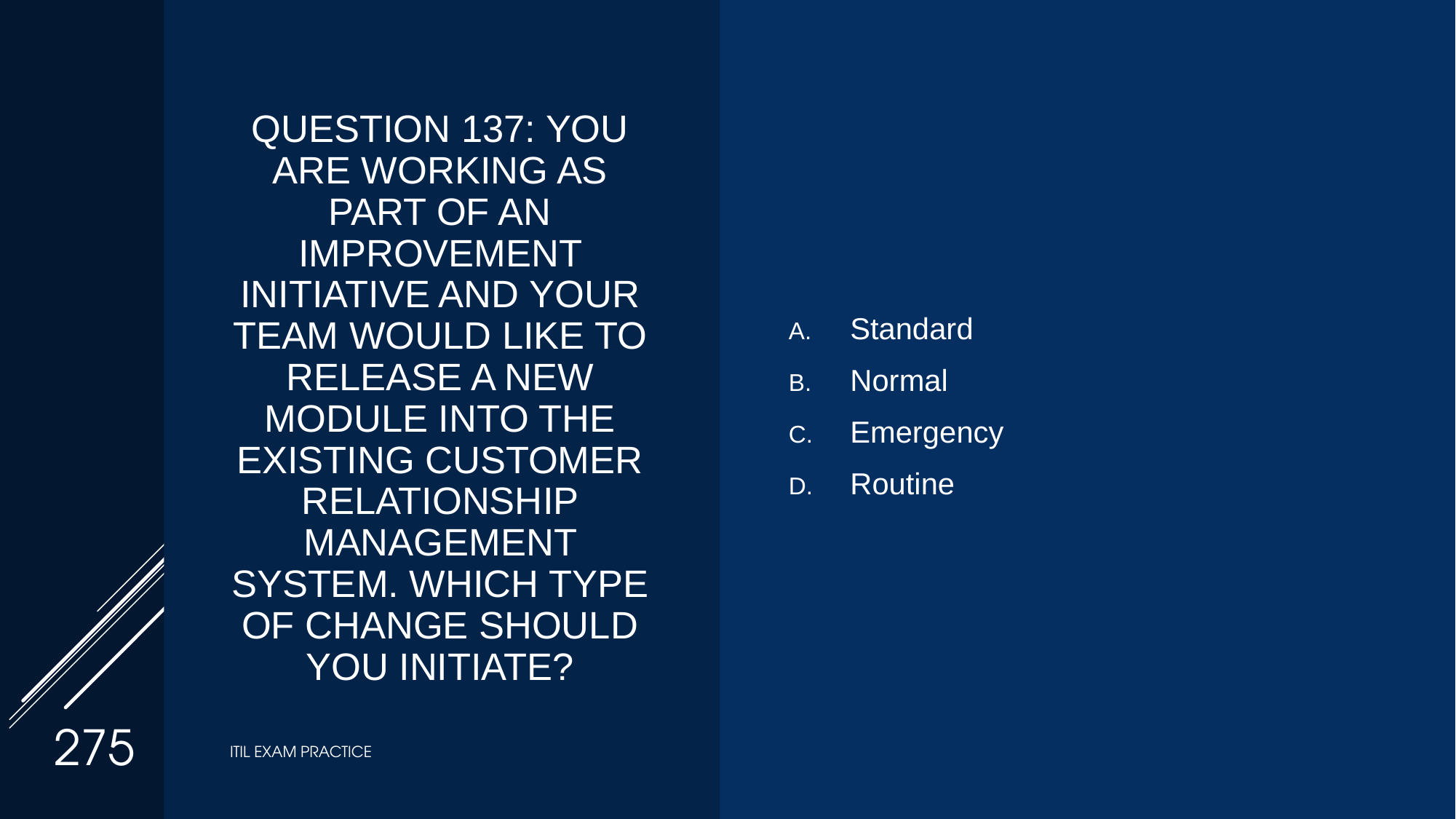

# Question 137: You are working as part of an improvement initiative and your team would like to release a new module into the existing Customer Relationship Management system. Which type of change should you initiate?
Standard
Normal
Emergency
Routine
275
ITIL EXAM PRACTICE